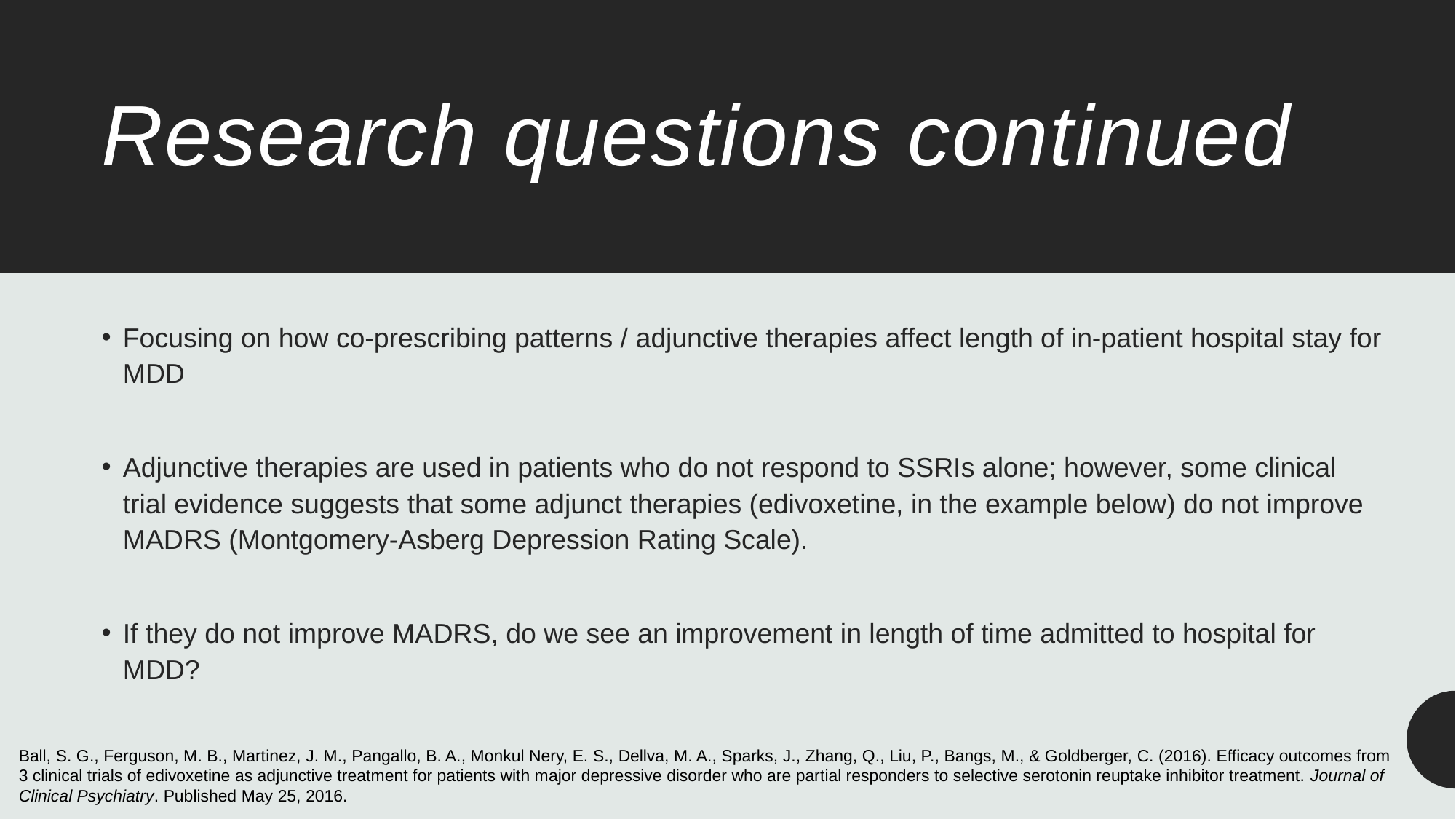

# Research questions continued
Focusing on how co-prescribing patterns / adjunctive therapies affect length of in-patient hospital stay for MDD

Adjunctive therapies are used in patients who do not respond to SSRIs alone; however, some clinical trial evidence suggests that some adjunct therapies (edivoxetine, in the example below) do not improve MADRS (Montgomery-Asberg Depression Rating Scale).

If they do not improve MADRS, do we see an improvement in length of time admitted to hospital for MDD?

Ball, S. G., Ferguson, M. B., Martinez, J. M., Pangallo, B. A., Monkul Nery, E. S., Dellva, M. A., Sparks, J., Zhang, Q., Liu, P., Bangs, M., & Goldberger, C. (2016). Efficacy outcomes from 3 clinical trials of edivoxetine as adjunctive treatment for patients with major depressive disorder who are partial responders to selective serotonin reuptake inhibitor treatment. Journal of Clinical Psychiatry. Published May 25, 2016.